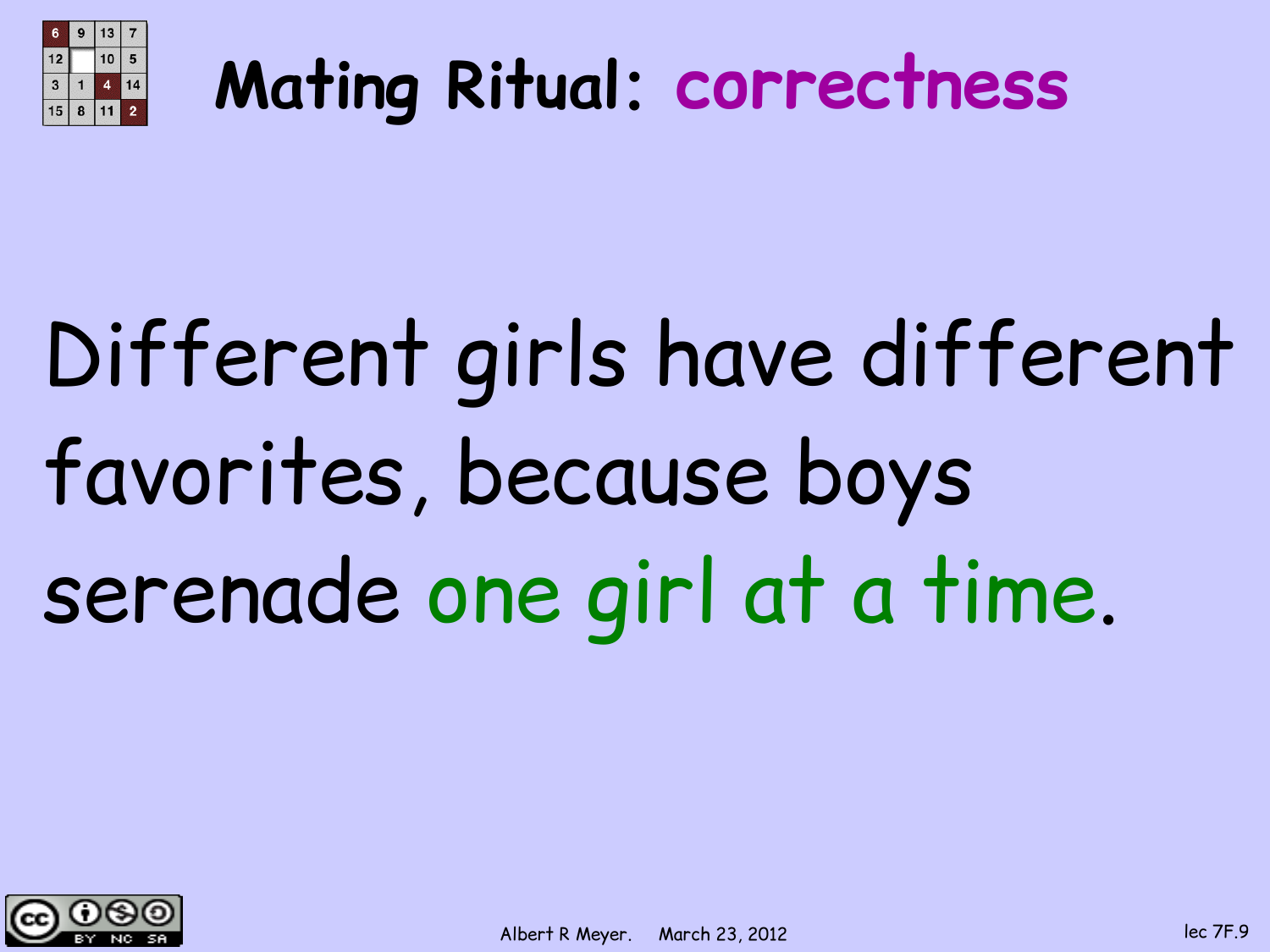

# Mating Ritual: correctness
Different girls have different
favorites, because boys
serenade one girl at a time.
lec 7F.9